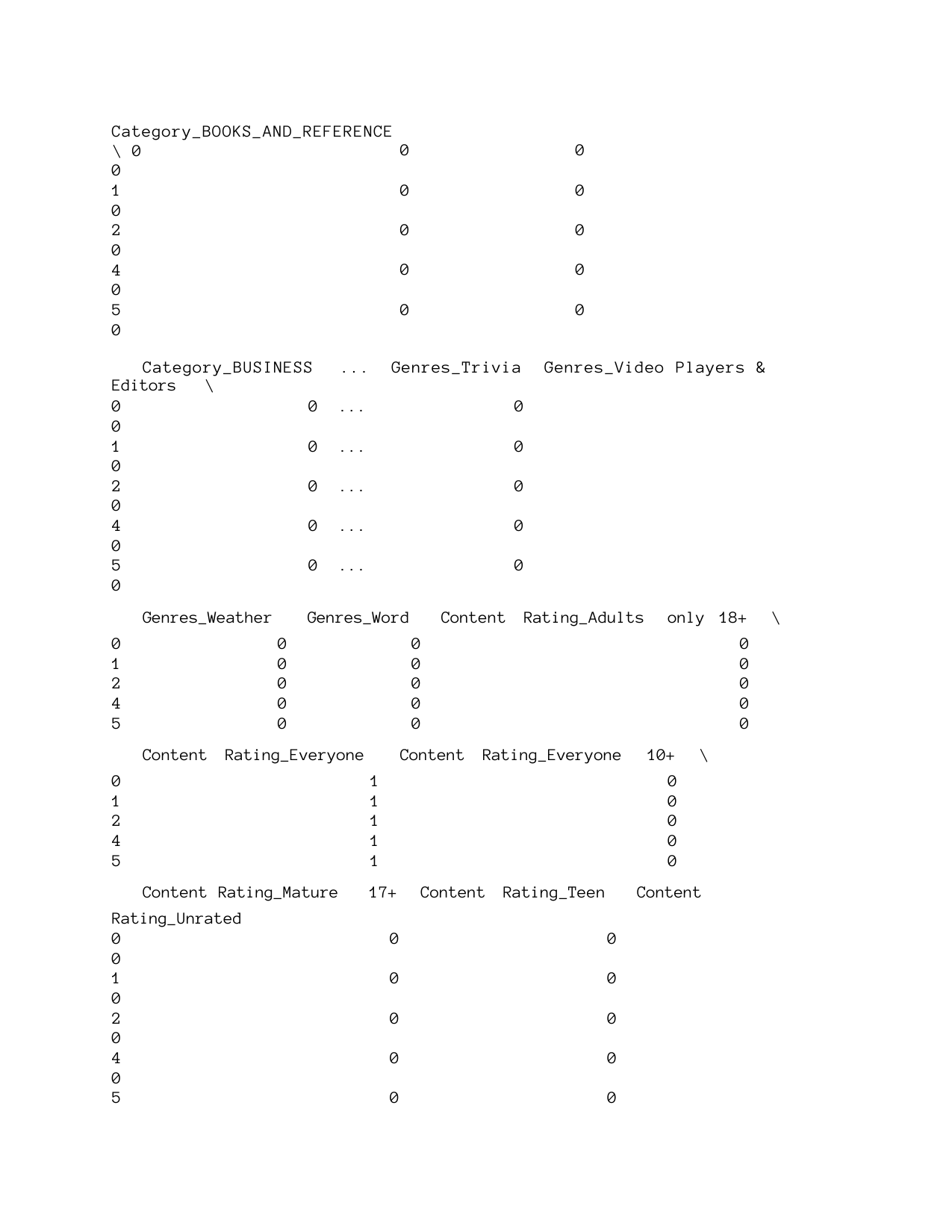

Category_BOOKS_AND_REFERENCE	\ 0
0
1
0
2
0
4
0
5
0
0
0
0
0
0
0
0
0
0
0
Category_BUSINESS	...	Genres_Trivia
Genres_Video Players &
| Editors | \ |  |  |  |
| --- | --- | --- | --- | --- |
| 0 |  | 0 | ... | 0 |
| 0 |  |  |  |  |
| 1 |  | 0 | ... | 0 |
| 0 |  |  |  |  |
| 2 |  | 0 | ... | 0 |
| 0 |  |  |  |  |
| 4 |  | 0 | ... | 0 |
| 0 |  |  |  |  |
| 5 |  | 0 | ... | 0 |
| 0 |  |  |  |  |
|  | Genres\_Weather | Genres\_Word | Content | Rating\_Adults | only | 18+ | \ |
| --- | --- | --- | --- | --- | --- | --- | --- |
| 0 | 0 | 0 |  |  |  | 0 |  |
| 1 | 0 | 0 |  |  |  | 0 |  |
| 2 | 0 | 0 |  |  |  | 0 |  |
| 4 | 0 | 0 |  |  |  | 0 |  |
| 5 | 0 | 0 |  |  |  | 0 |  |
|  | Content | Rating\_Everyone | Content | Rating\_Everyone | 10+ | \ |
| --- | --- | --- | --- | --- | --- | --- |
| 0 |  | 1 |  |  | 0 |  |
| 1 |  | 1 |  |  | 0 |  |
| 2 |  | 1 |  |  | 0 |  |
| 4 |  | 1 |  |  | 0 |  |
| 5 |  | 1 |  |  | 0 |  |
| Content Rating\_Mature | 17+ | Content | Rating\_Teen | Content |
| --- | --- | --- | --- | --- |
| Rating\_Unrated |  |  |  |  |
| 0 | 0 |  | 0 |  |
| 0 |  |  |  |  |
| 1 | 0 |  | 0 |  |
| 0 |  |  |  |  |
| 2 | 0 |  | 0 |  |
| 0 |  |  |  |  |
| 4 | 0 |  | 0 |  |
| 0 |  |  |  |  |
| 5 | 0 |  | 0 |  |